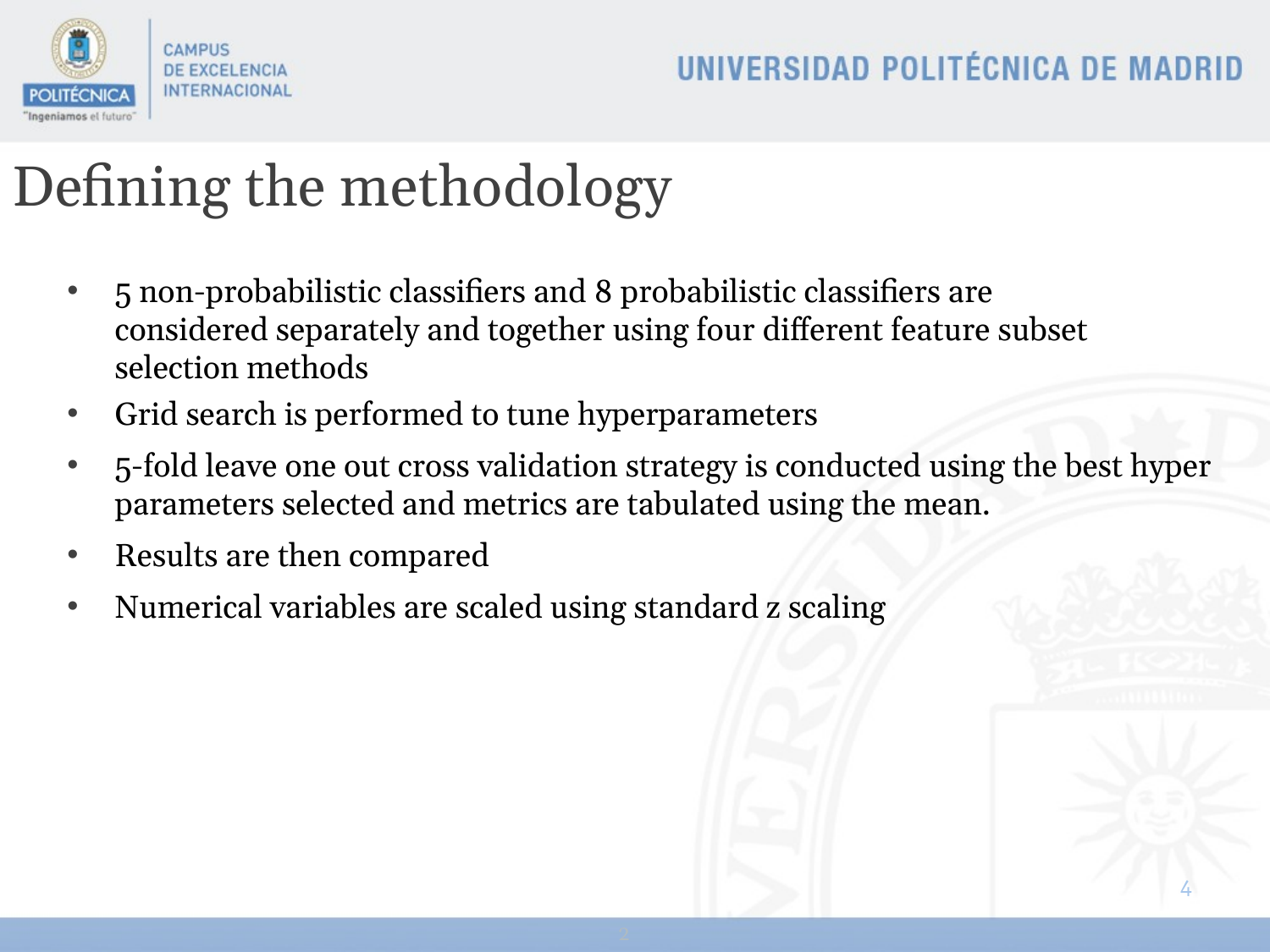

# Defining the methodology
5 non-probabilistic classifiers and 8 probabilistic classifiers are considered separately and together using four different feature subset selection methods

Grid search is performed to tune hyperparameters
5-fold leave one out cross validation strategy is conducted using the best hyper parameters selected and metrics are tabulated using the mean.
Results are then compared
Numerical variables are scaled using standard z scaling

4
2